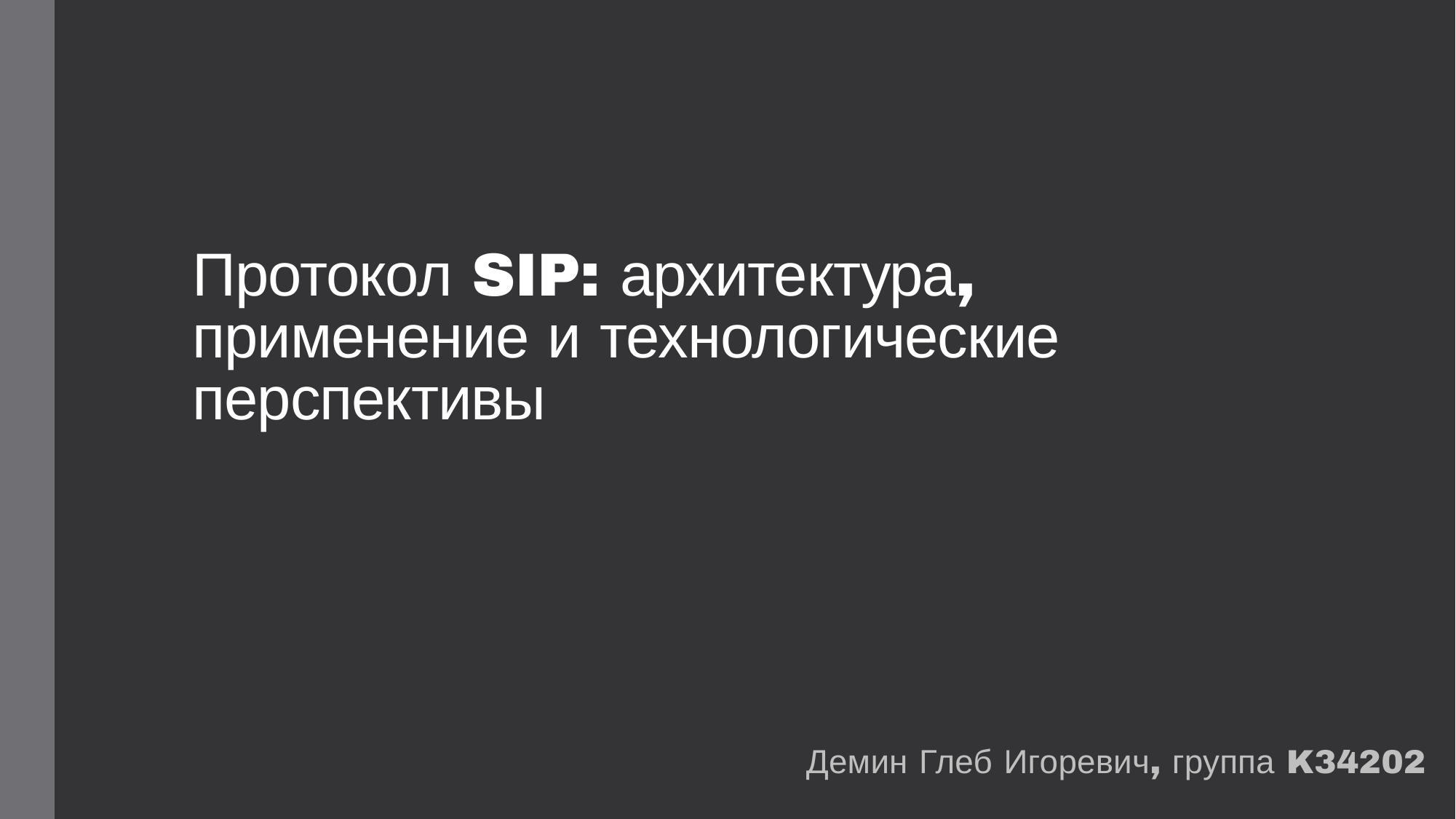

# Протокол SIP: архитектура, применение и технологические перспективы
Демин Глеб Игоревич, группа K34202